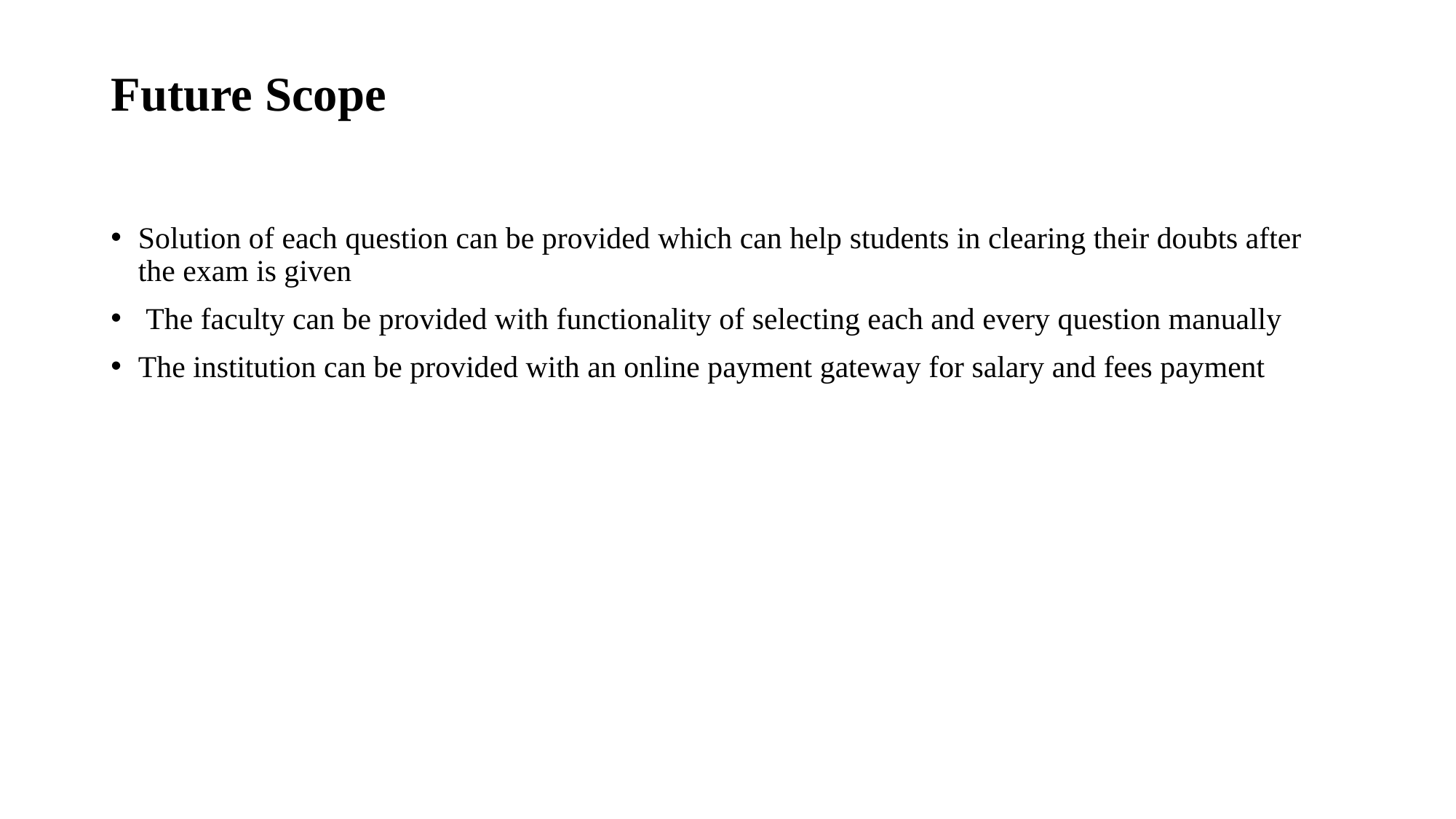

# Future Scope
Solution of each question can be provided which can help students in clearing their doubts after the exam is given
 The faculty can be provided with functionality of selecting each and every question manually
The institution can be provided with an online payment gateway for salary and fees payment